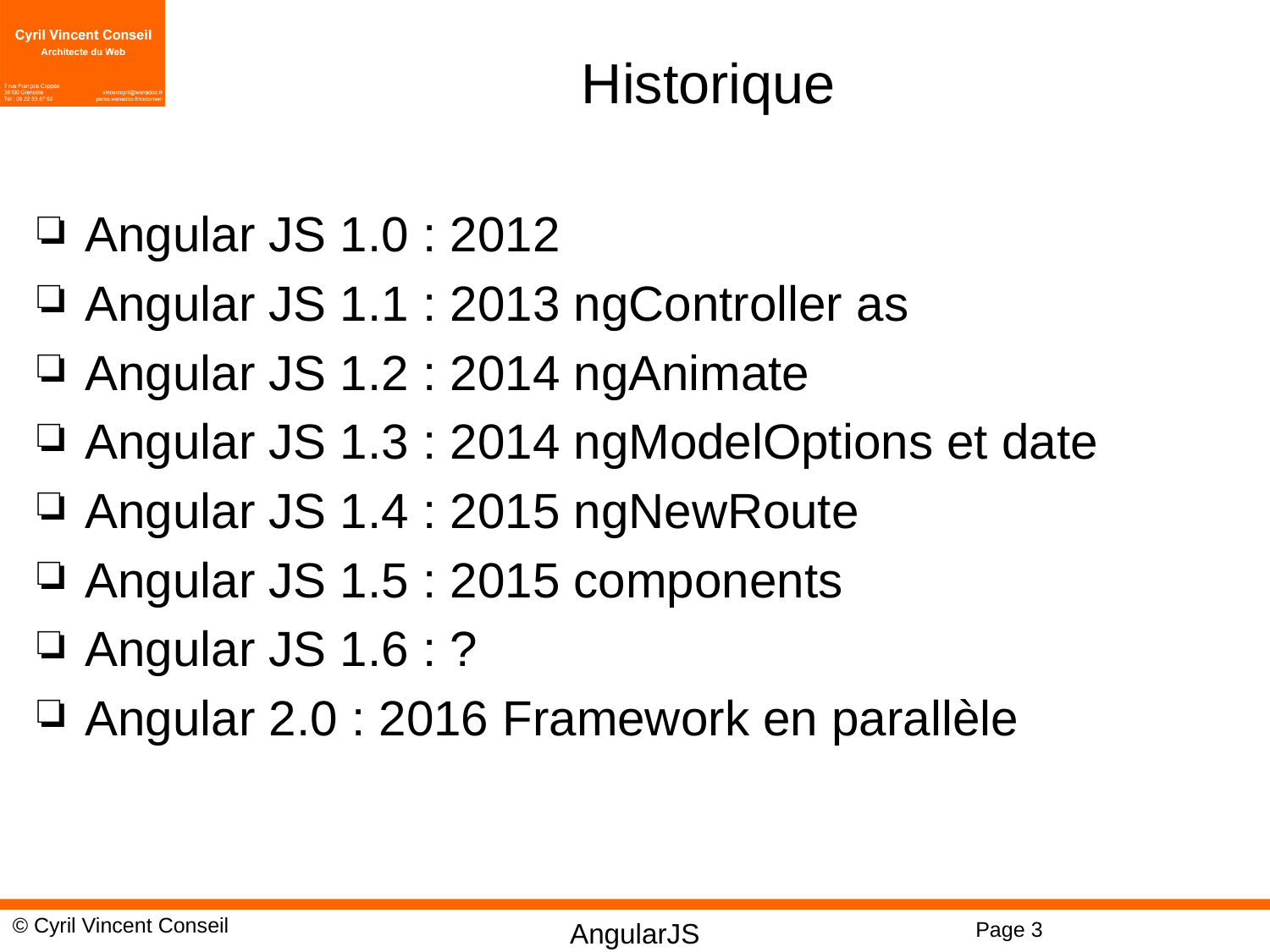

# Historique
Angular JS 1.0 : 2012
Angular JS 1.1 : 2013 ngController as
Angular JS 1.2 : 2014 ngAnimate
Angular JS 1.3 : 2014 ngModelOptions et date
Angular JS 1.4 : 2015 ngNewRoute
Angular JS 1.5 : 2015 components
Angular JS 1.6 : ?
Angular 2.0 : 2016 Framework en parallèle